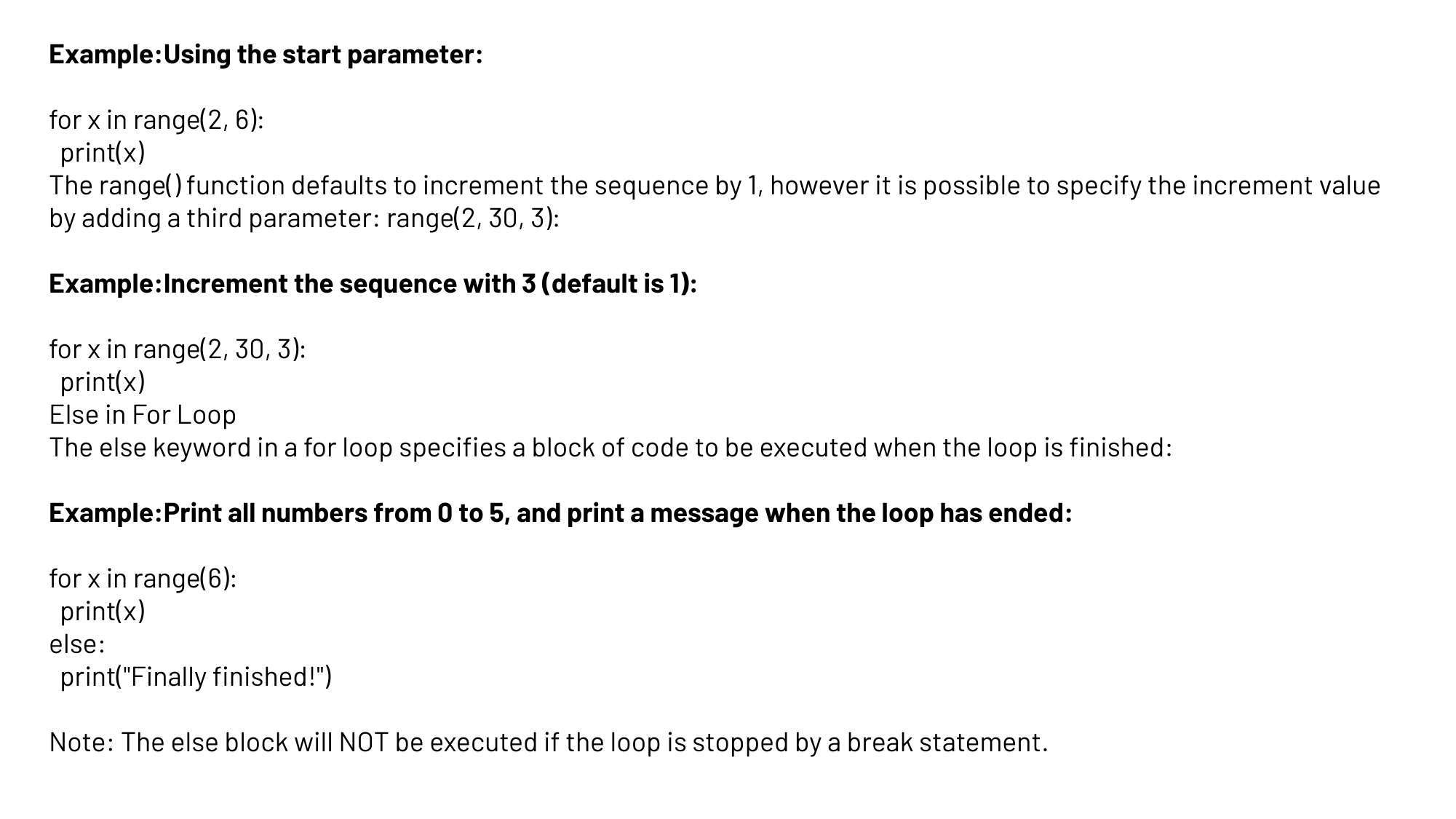

Example:Using the start parameter:

for x in range(2, 6):
  print(x)
The range() function defaults to increment the sequence by 1, however it is possible to specify the increment value by adding a third parameter: range(2, 30, 3):

Example:Increment the sequence with 3 (default is 1):

for x in range(2, 30, 3):
  print(x)
Else in For Loop
The else keyword in a for loop specifies a block of code to be executed when the loop is finished:

Example:Print all numbers from 0 to 5, and print a message when the loop has ended:

for x in range(6):
  print(x)
else:
  print("Finally finished!")

Note: The else block will NOT be executed if the loop is stopped by a break statement.